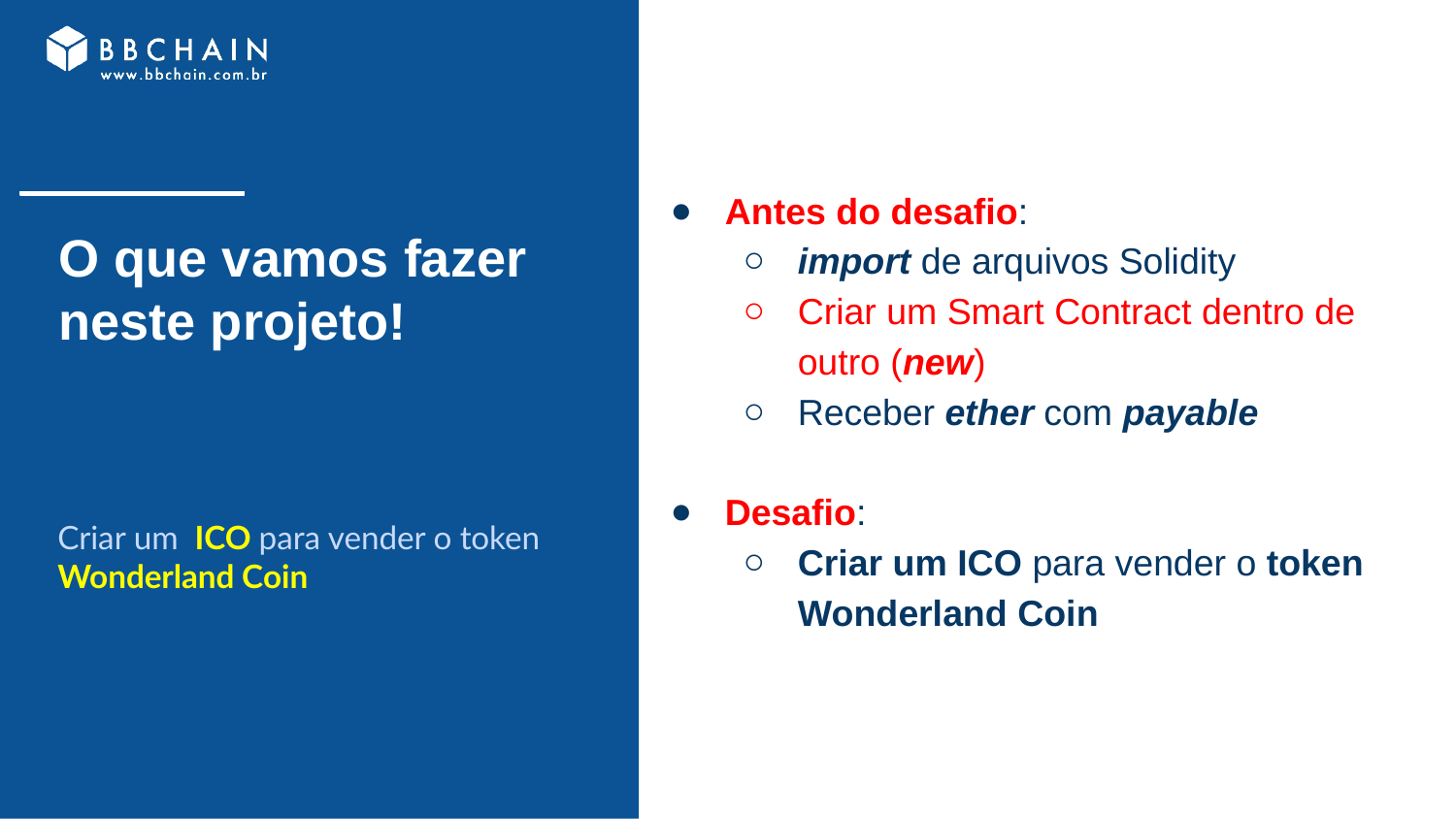

Antes do desafio:
import de arquivos Solidity
Criar um Smart Contract dentro de outro (new)
Receber ether com payable
Desafio:
Criar um ICO para vender o token Wonderland Coin
# O que vamos fazer neste projeto!
Criar um  ICO para vender o token Wonderland Coin